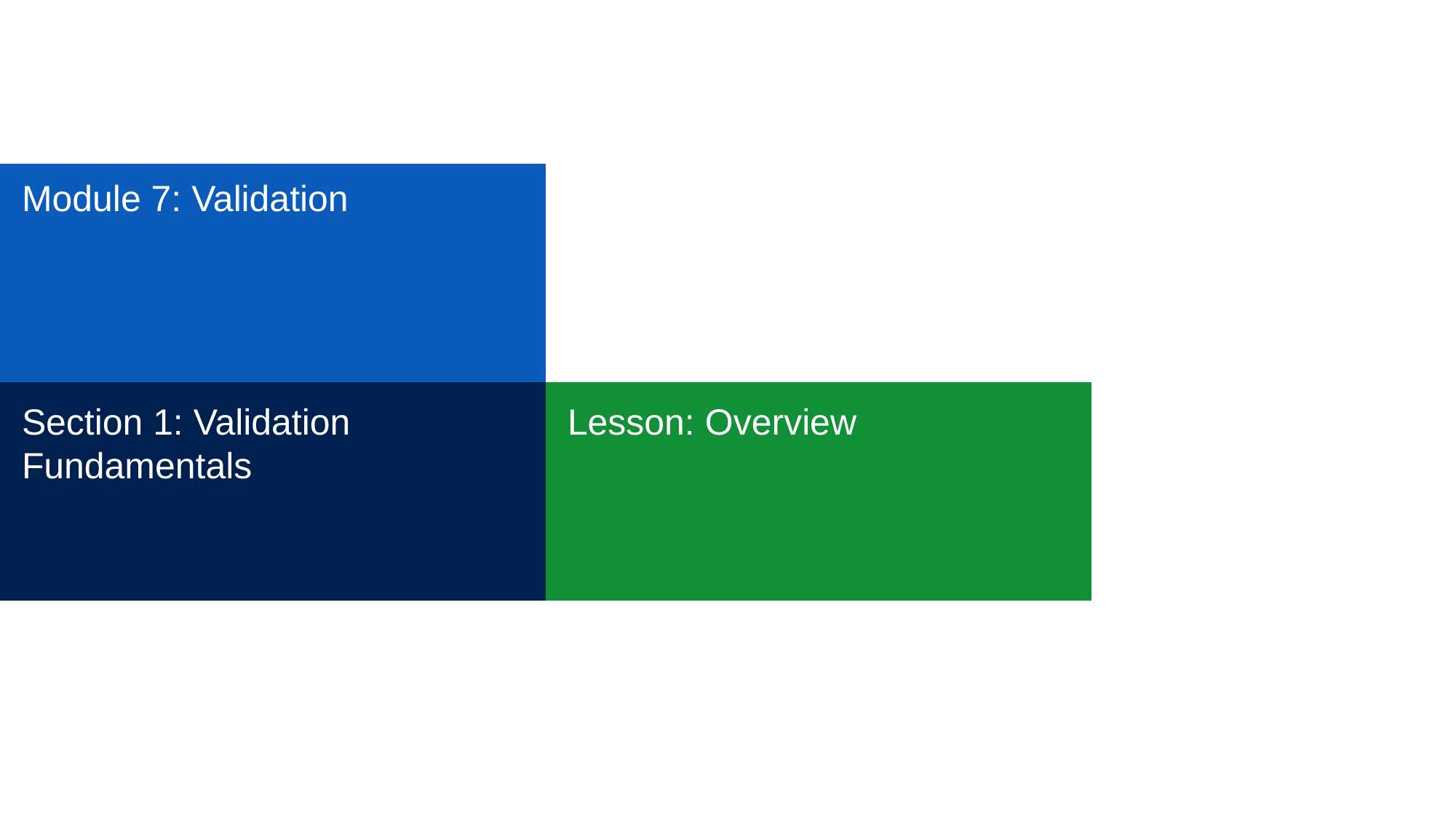

# Module 7: Validation
Section 1: Validation Fundamentals
Lesson: Overview